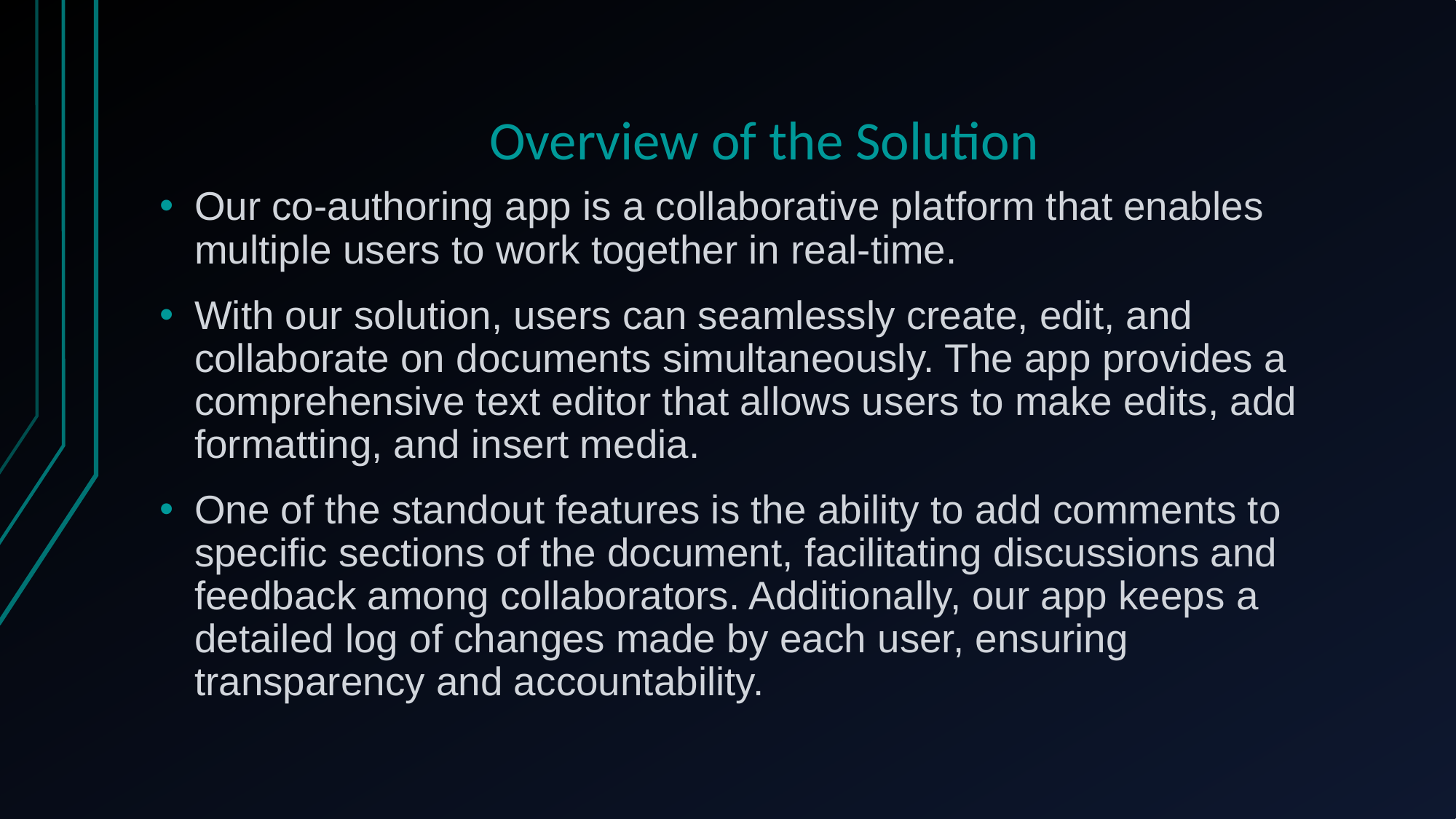

# Overview of the Solution
Our co-authoring app is a collaborative platform that enables multiple users to work together in real-time.
With our solution, users can seamlessly create, edit, and collaborate on documents simultaneously. The app provides a comprehensive text editor that allows users to make edits, add formatting, and insert media.
One of the standout features is the ability to add comments to specific sections of the document, facilitating discussions and feedback among collaborators. Additionally, our app keeps a detailed log of changes made by each user, ensuring transparency and accountability.